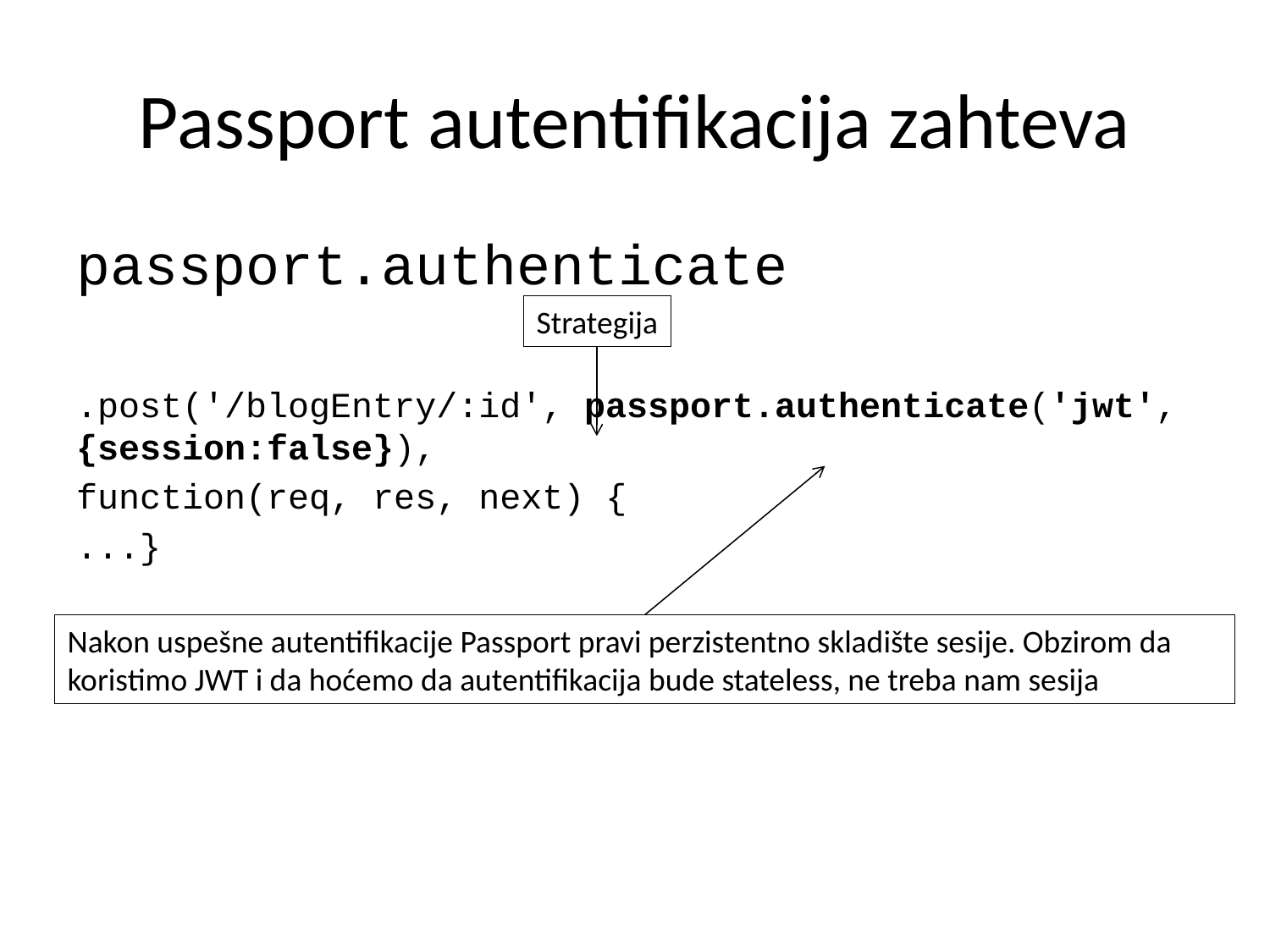

# Passport autentifikacija zahteva
passport.authenticate

.post('/blogEntry/:id', passport.authenticate('jwt',{session:false}),
function(req, res, next) {
...}
Strategija
Nakon uspešne autentifikacije Passport pravi perzistentno skladište sesije. Obzirom da
koristimo JWT i da hoćemo da autentifikacija bude stateless, ne treba nam sesija